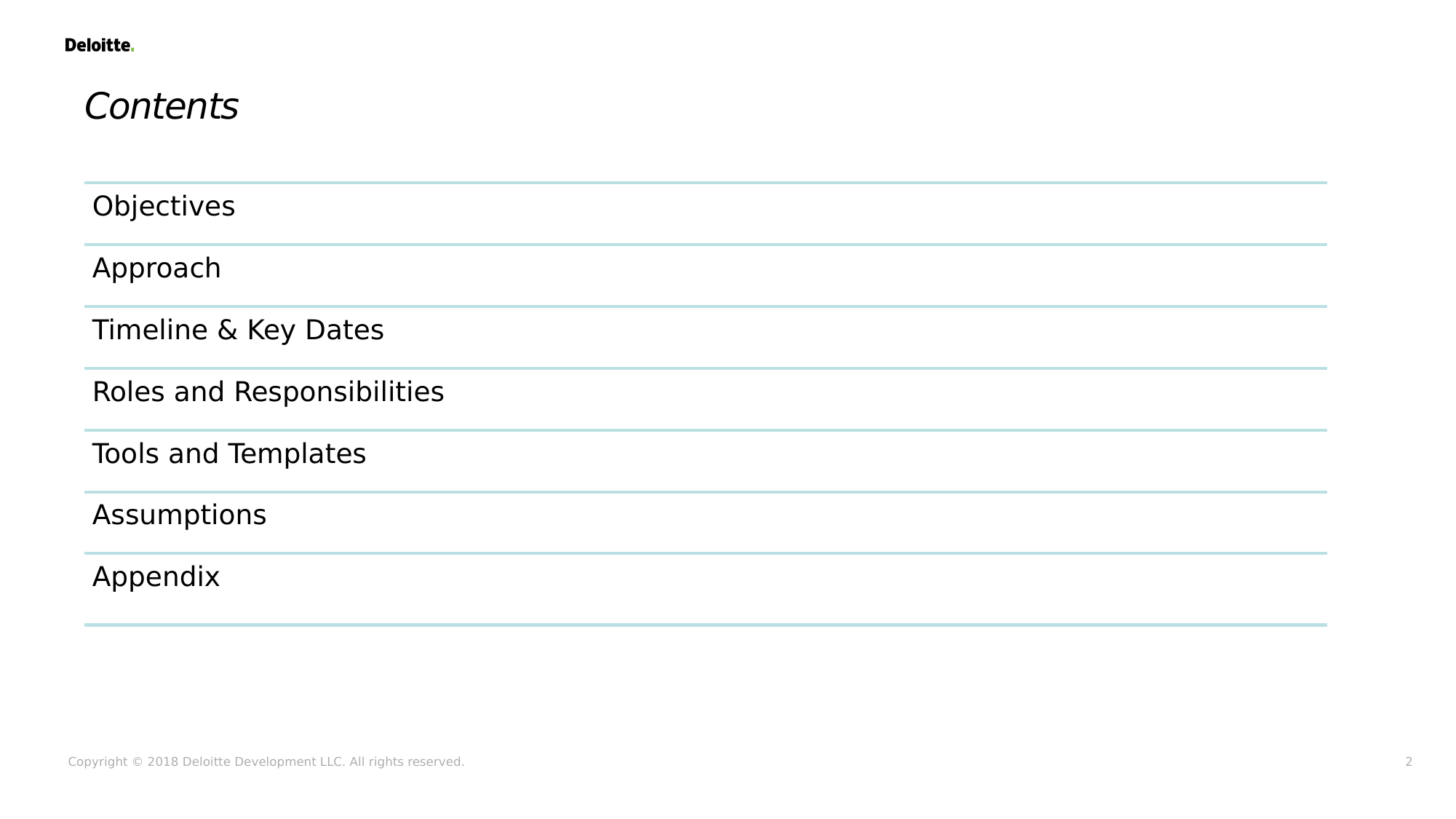

# Contents
| Objectives |
| --- |
| Approach |
| Timeline & Key Dates |
| Roles and Responsibilities |
| Tools and Templates |
| Assumptions |
| Appendix |